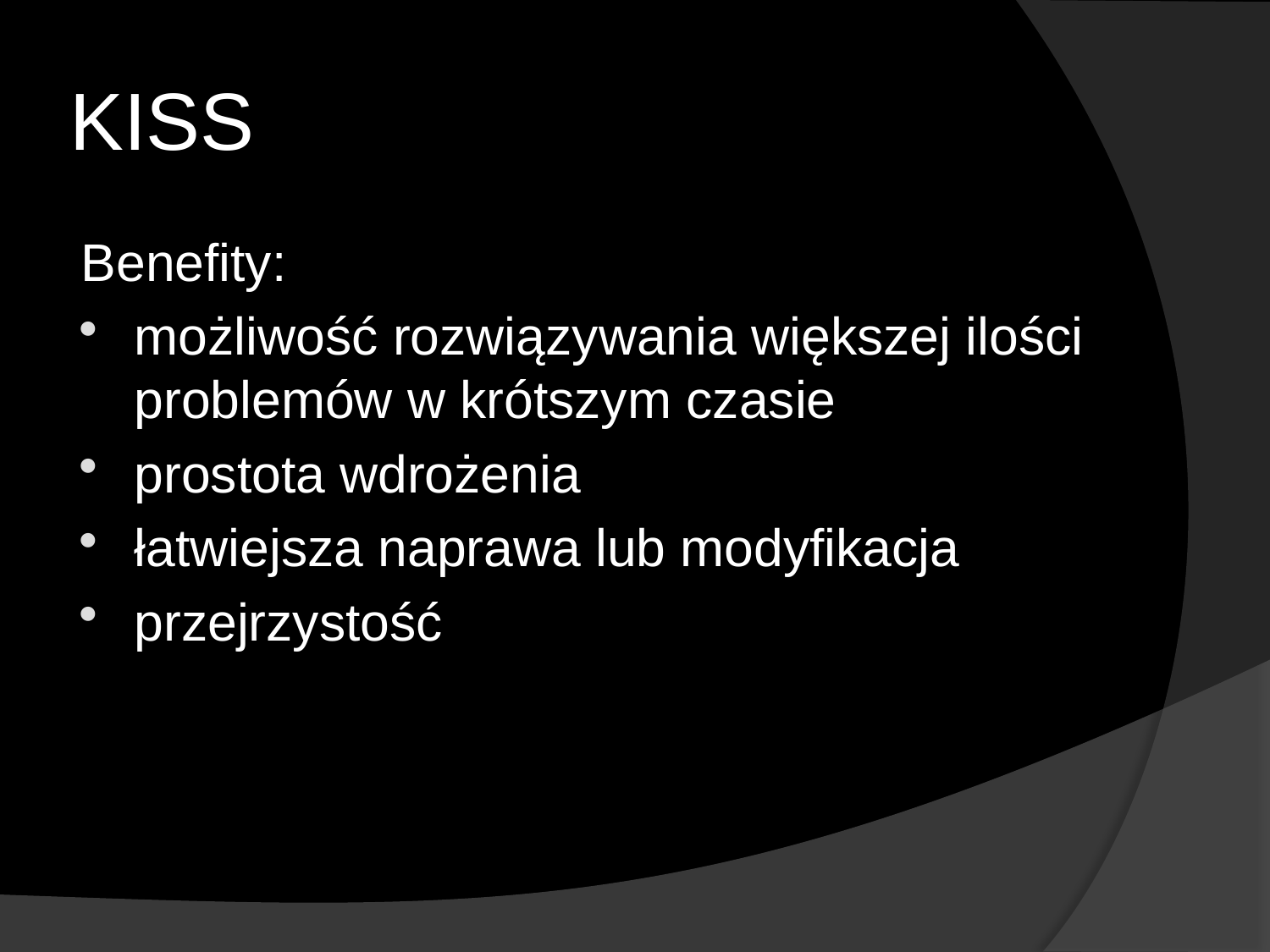

# KISS
Benefity:
możliwość rozwiązywania większej ilości problemów w krótszym czasie
prostota wdrożenia
łatwiejsza naprawa lub modyfikacja
przejrzystość